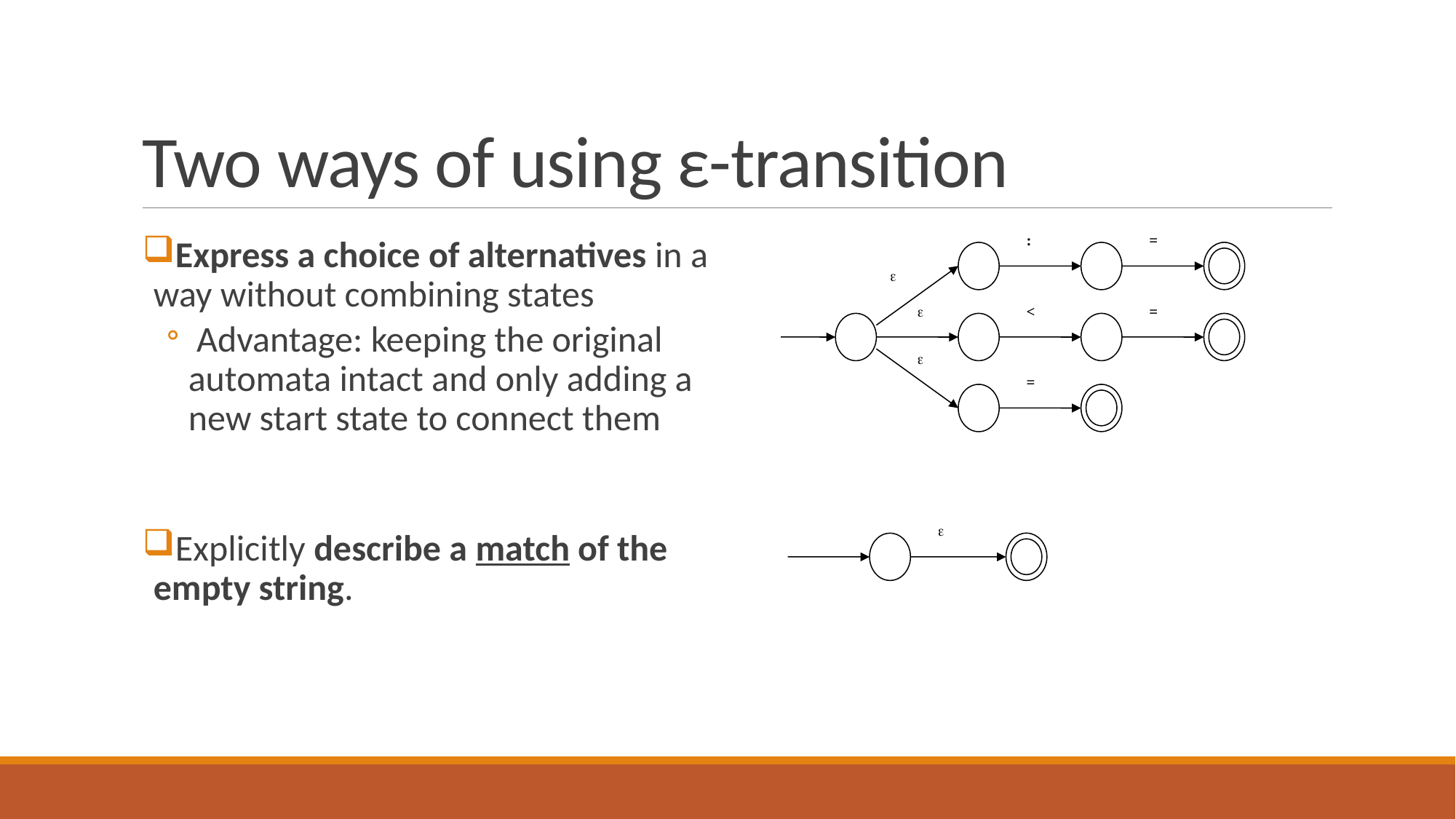

# Two ways of using ε-transition
Express a choice of alternatives in a way without combining states
 Advantage: keeping the original automata intact and only adding a new start state to connect them

Explicitly describe a match of the empty string.
:
=

ε

ε

<
=

ε

=

ε